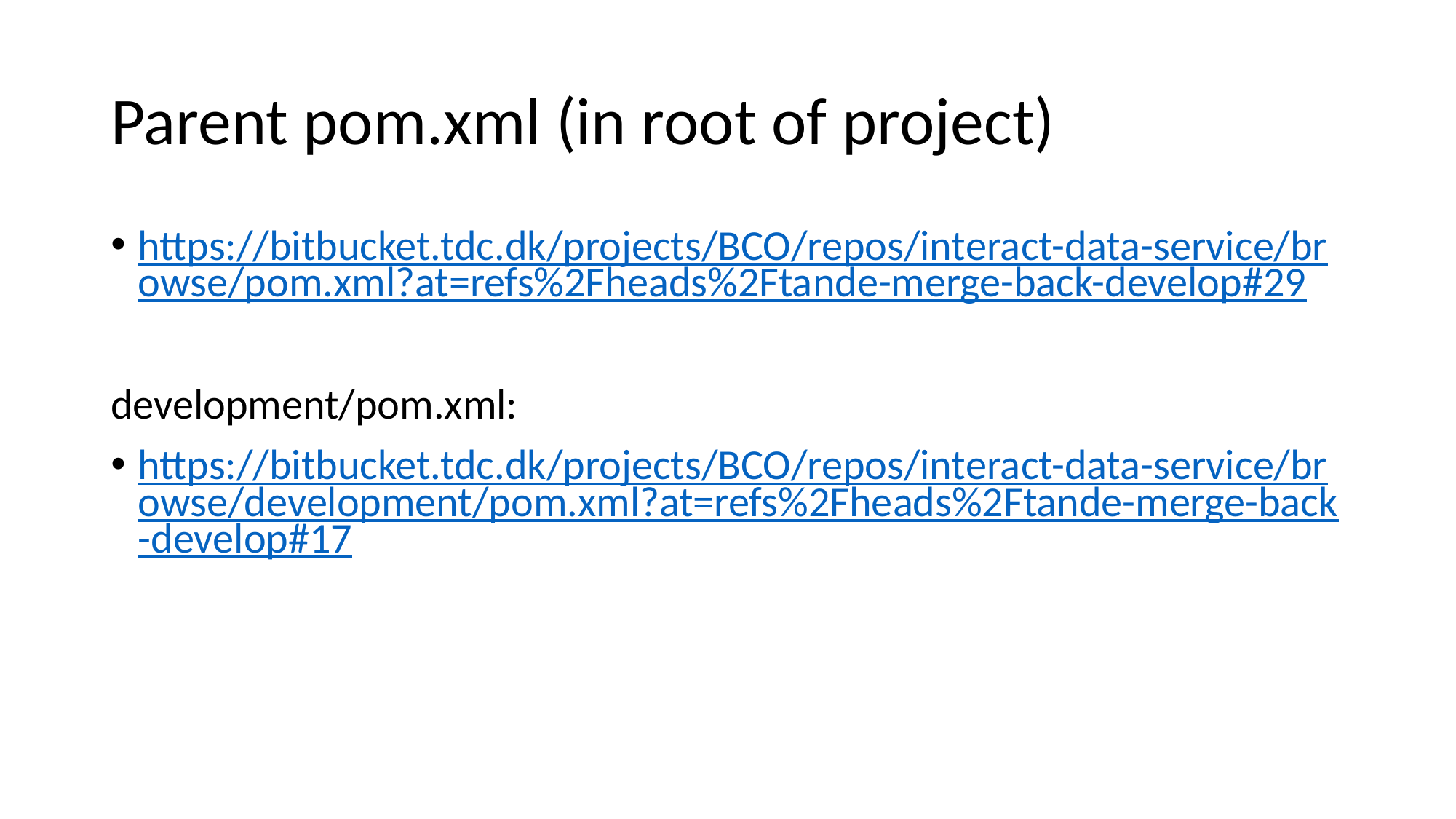

# Parent pom.xml (in root of project)
https://bitbucket.tdc.dk/projects/BCO/repos/interact-data-service/browse/pom.xml?at=refs%2Fheads%2Ftande-merge-back-develop#29

development/pom.xml:
https://bitbucket.tdc.dk/projects/BCO/repos/interact-data-service/browse/development/pom.xml?at=refs%2Fheads%2Ftande-merge-back-develop#17